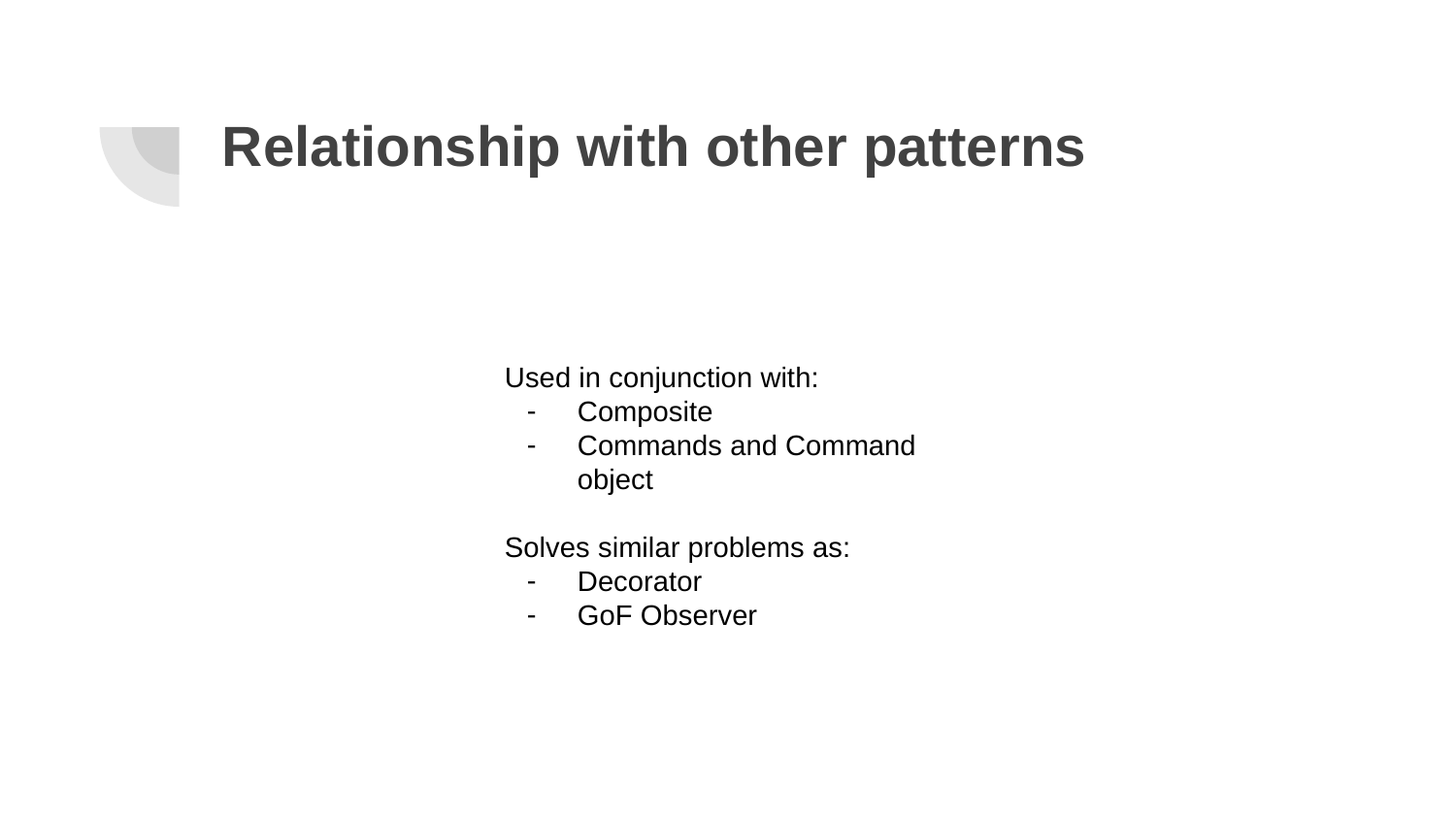

# Relationship with other patterns
Used in conjunction with:
Composite
Commands and Command object

Solves similar problems as:
Decorator
GoF Observer